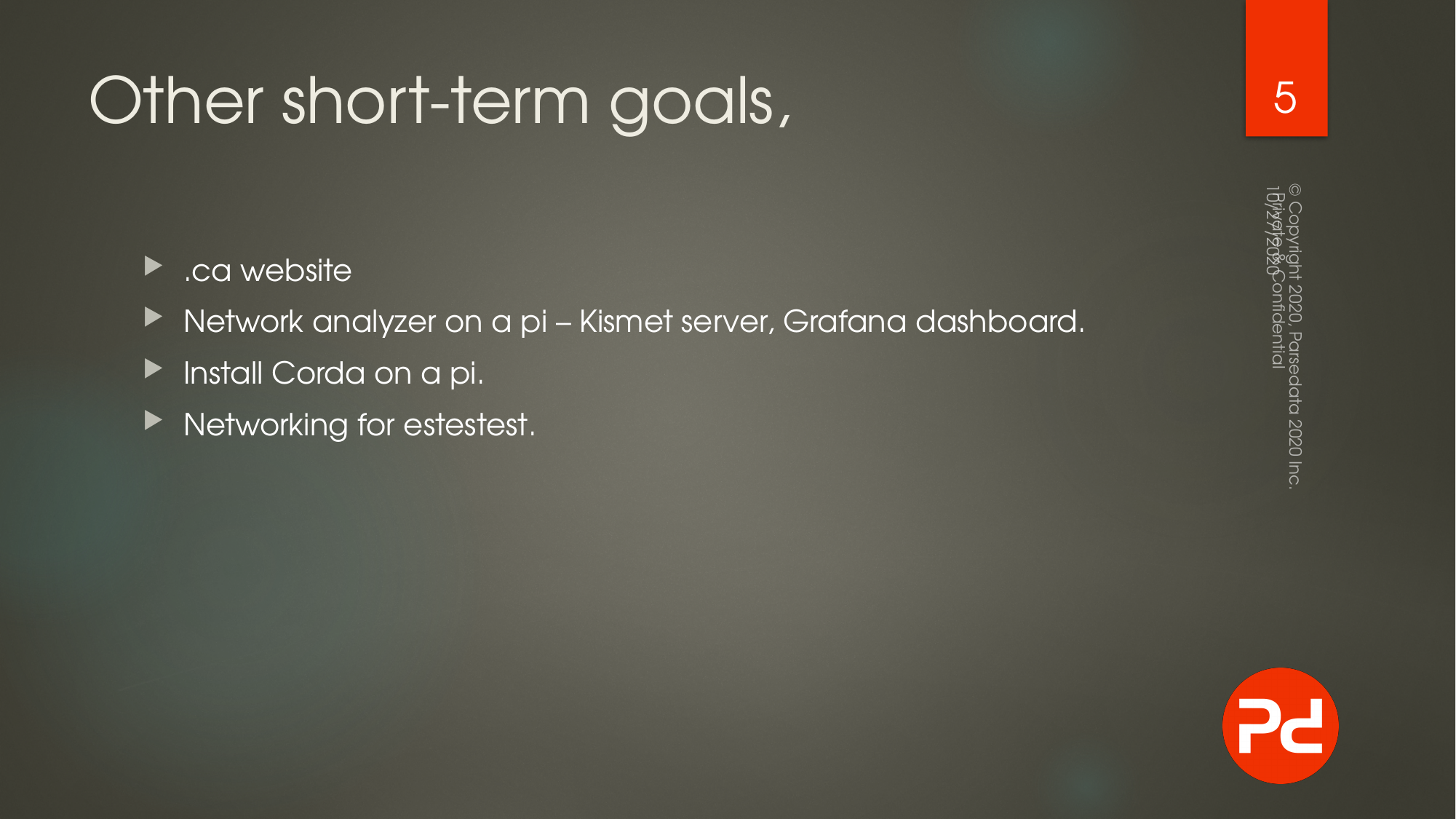

5
# Other short-term goals,
10/27/2020
.ca website
Network analyzer on a pi – Kismet server, Grafana dashboard.
Install Corda on a pi.
Networking for estestest.

© Copyright 2020, Parsedata 2020 Inc.                               Private & Confidential